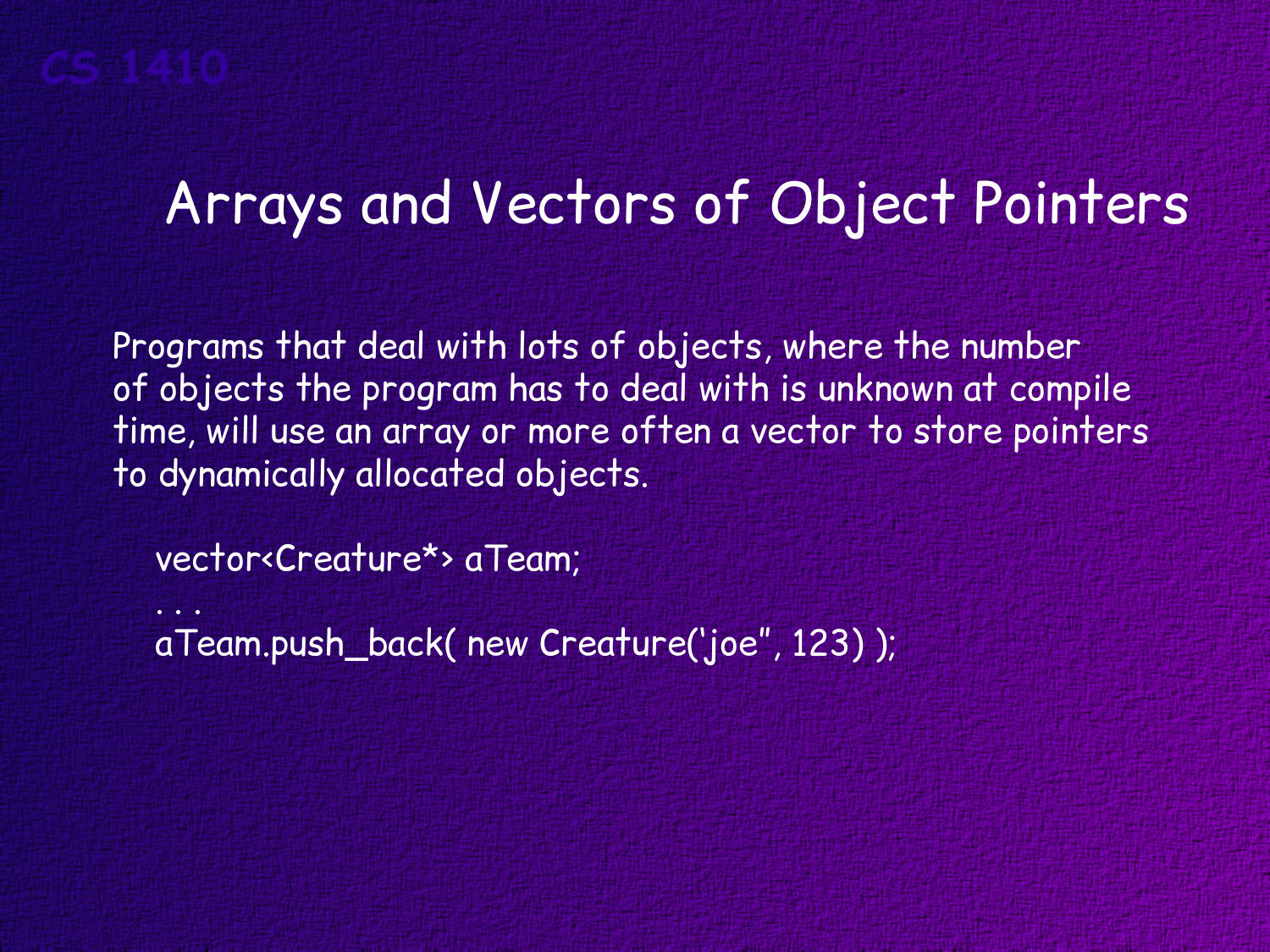

Arrays and Vectors of Object Pointers
Programs that deal with lots of objects, where the number
of objects the program has to deal with is unknown at compile
time, will use an array or more often a vector to store pointers
to dynamically allocated objects.

    vector<Creature*> aTeam;
    . . .
    aTeam.push_back( new Creature(‘joe”, 123) );